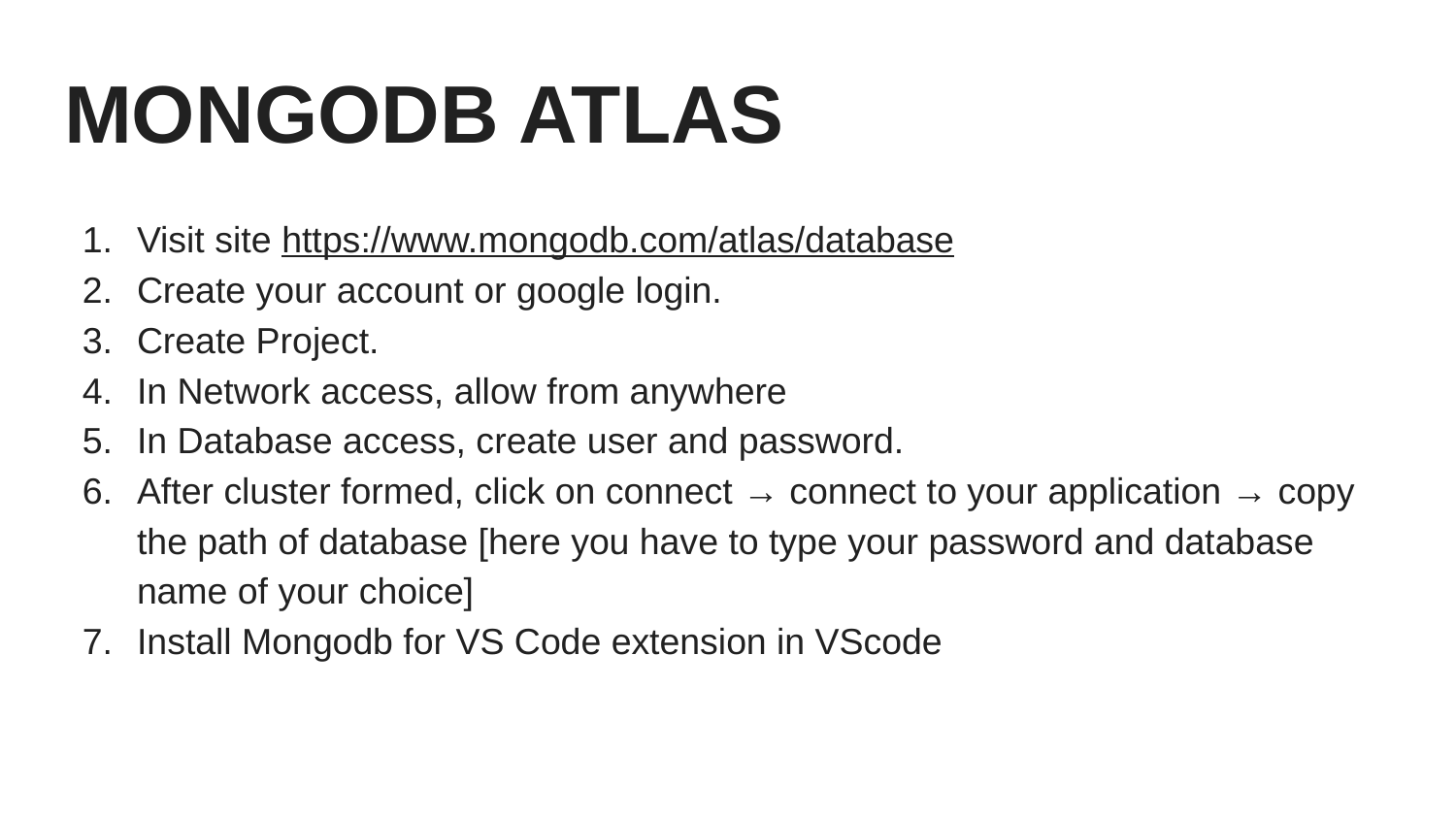

# MONGODB ATLAS
Visit site https://www.mongodb.com/atlas/database
Create your account or google login.
Create Project.
In Network access, allow from anywhere
In Database access, create user and password.
After cluster formed, click on connect → connect to your application → copy the path of database [here you have to type your password and database name of your choice]
Install Mongodb for VS Code extension in VScode